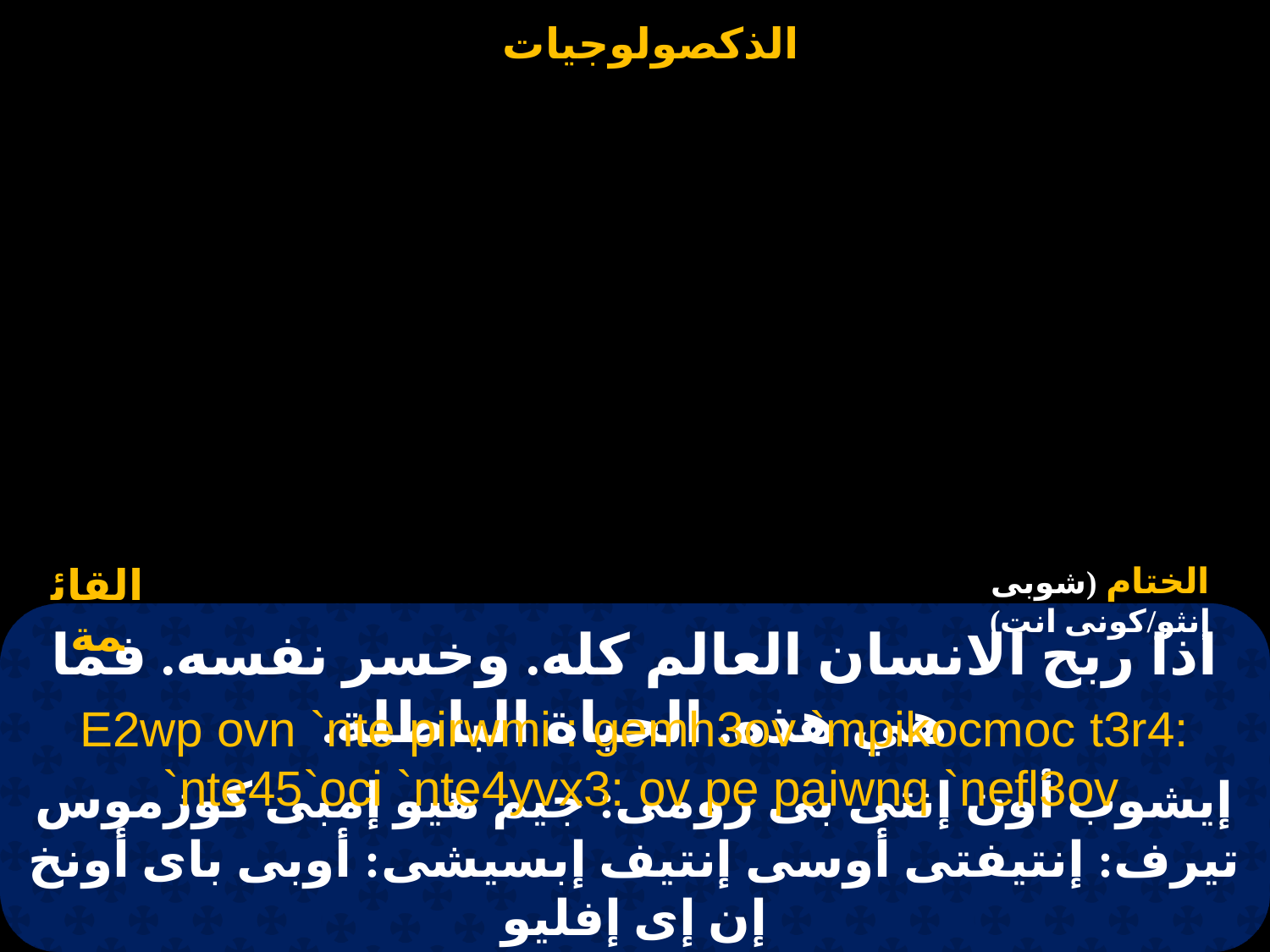

القائمة
الختام (شوبى إنثو/كونى انت)
# اذا ربح الانسان العالم كله. وخسر نفسه. فما هي هذه. الحياة الباطلة.
E2wp ovn `nte pirwmi : gemh3ov `mpikocmoc t3r4:
 `nte45`oci `nte4yvx3: ov pe paiwnq `nefl3ov
إيشوب أون إنتى بى رومى: جيم هيو إمبى كوزموس تيرف: إنتيفتى أوسى إنتيف إبسيشى: أوبى باى أونخ إن إى إفليو